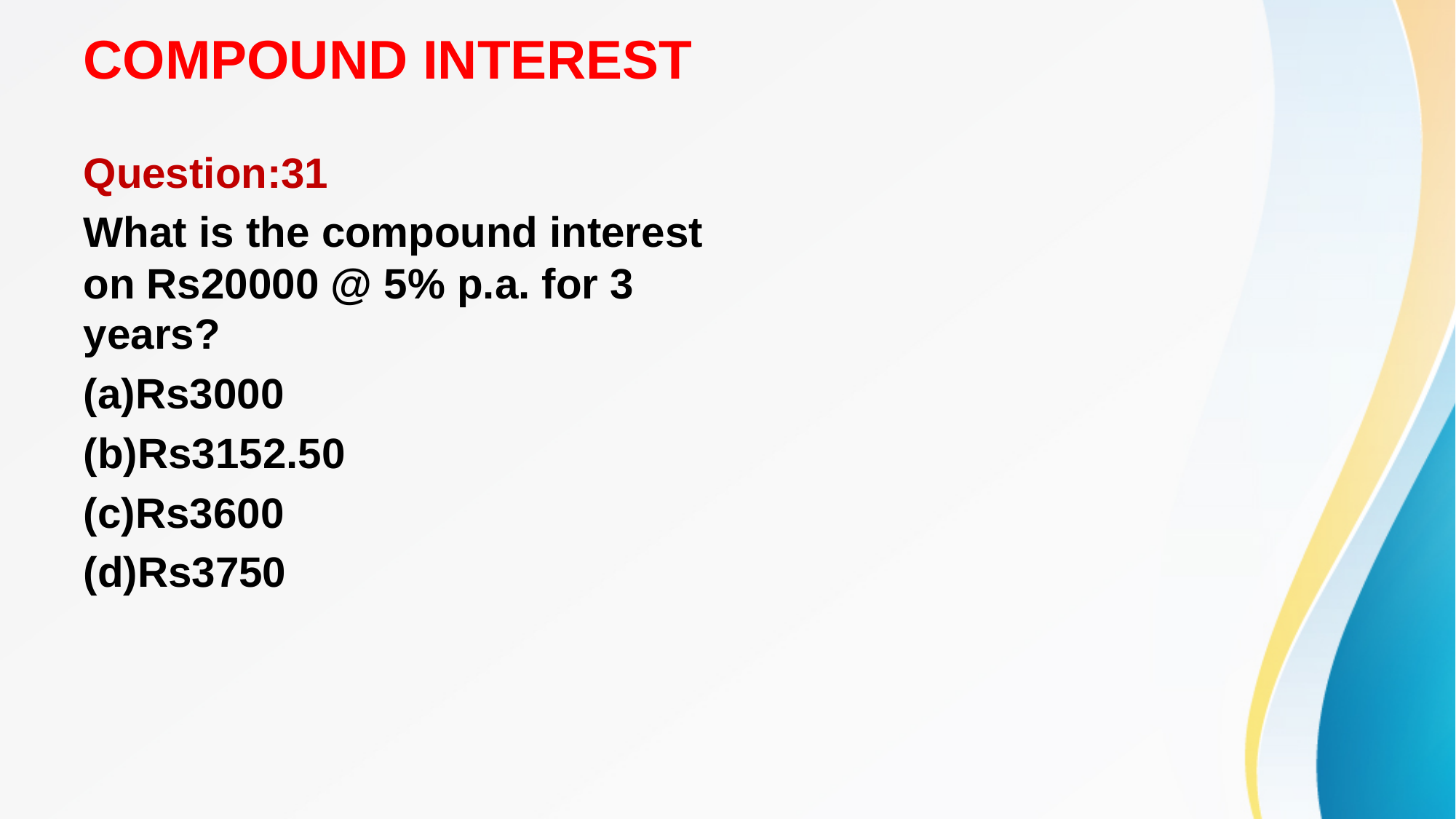

# COMPOUND INTEREST
Question:31
What is the compound interest on Rs20000 @ 5% p.a. for 3 years?
(a)Rs3000
(b)Rs3152.50
(c)Rs3600
(d)Rs3750